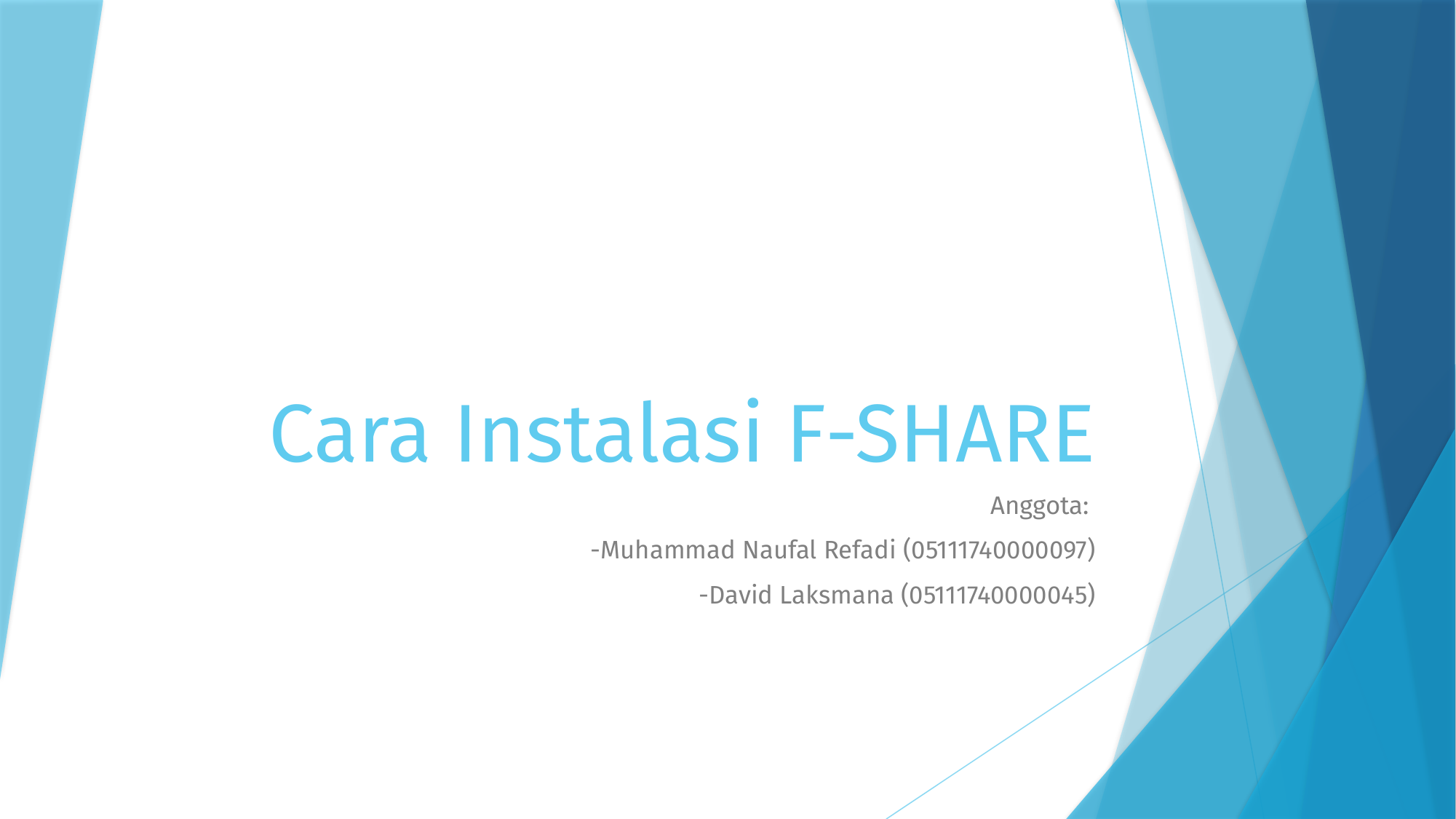

# Cara Instalasi F-SHARE
Anggota:
-Muhammad Naufal Refadi (05111740000097)
-David Laksmana (05111740000045)